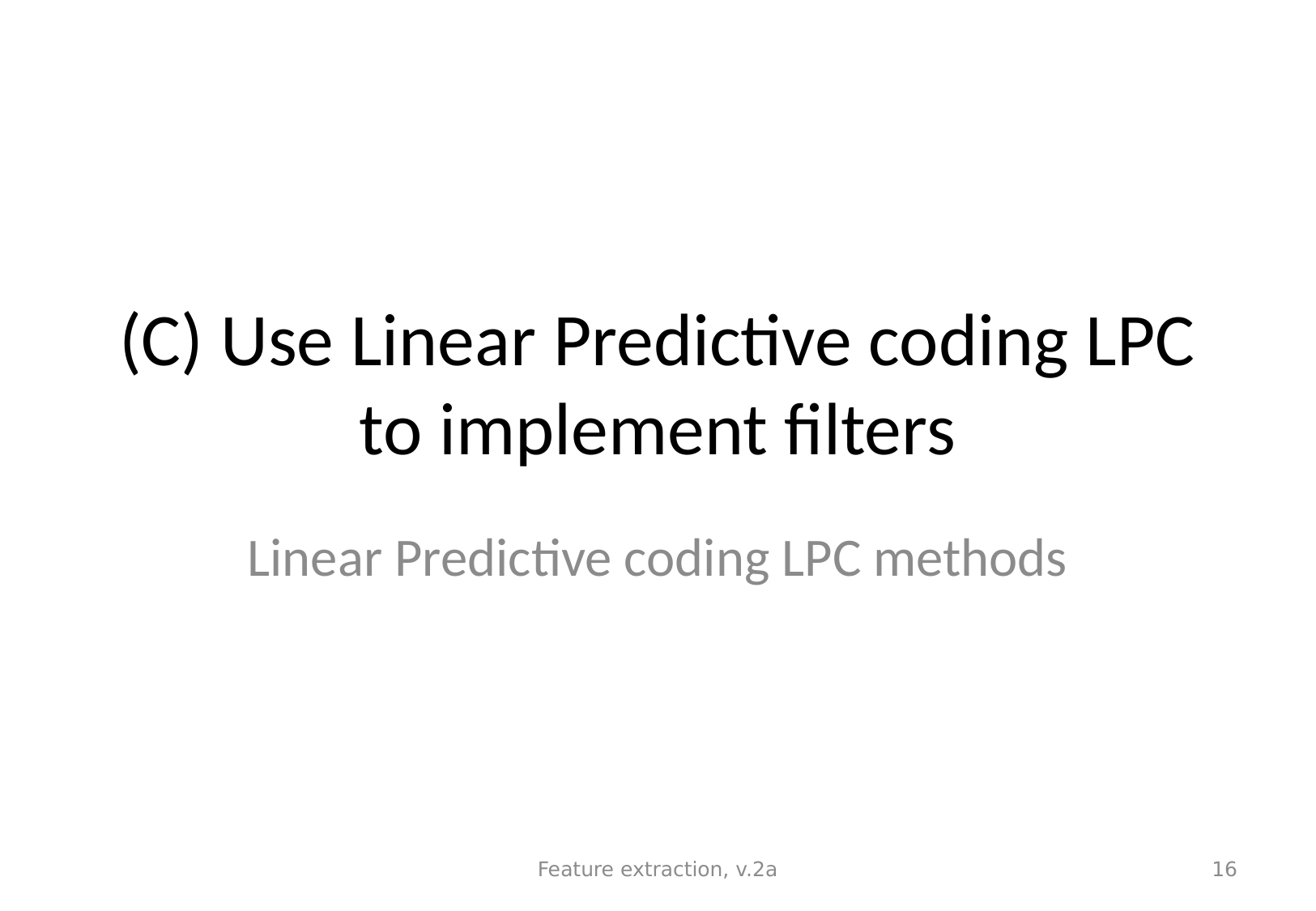

# (C) Use Linear Predictive coding LPC to implement filters
Linear Predictive coding LPC methods
Feature extraction, v.2a
16